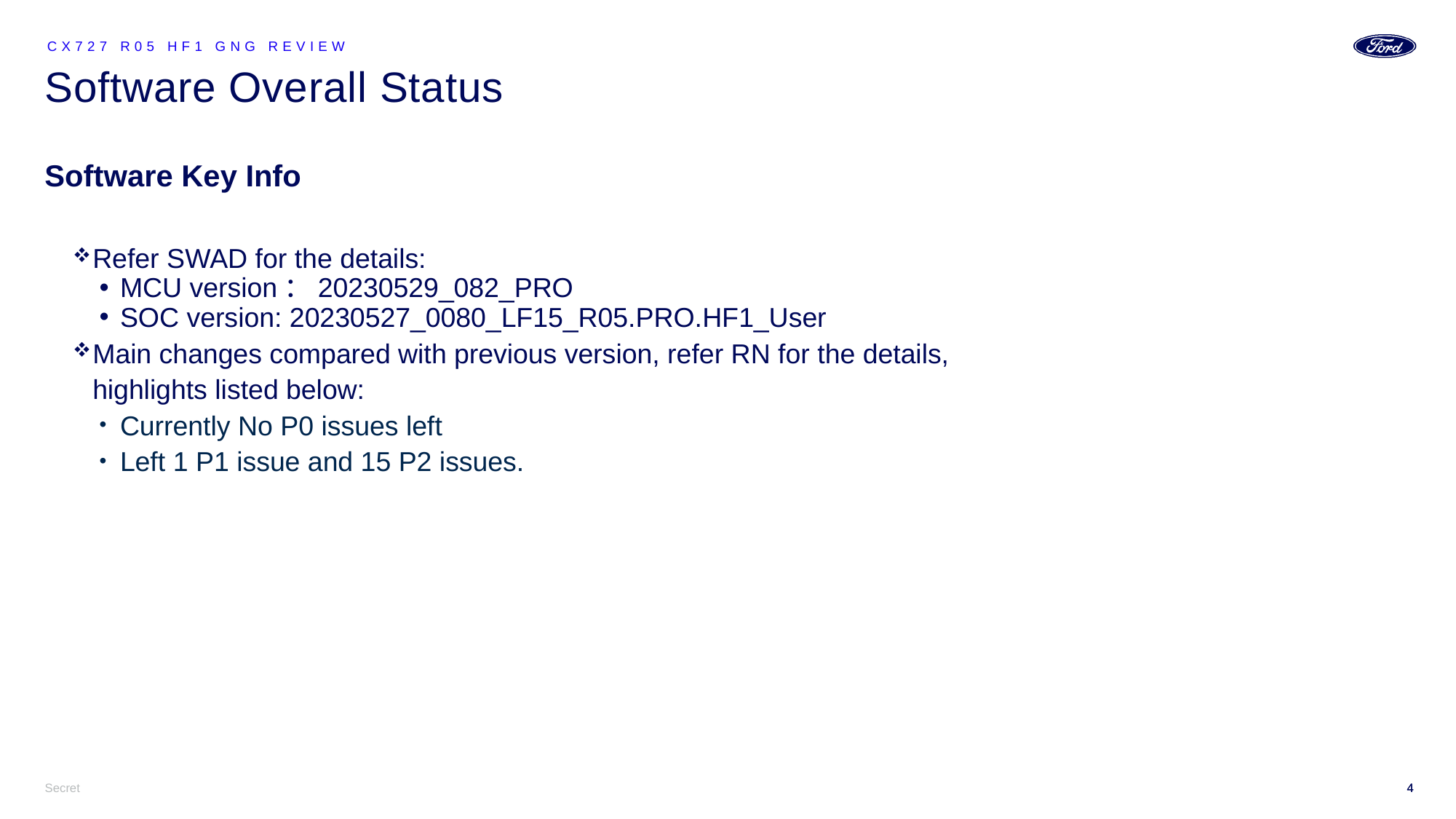

CX727 R05 HF1 GNG Review
# Software Overall Status
Software Key Info

Refer SWAD for the details:
MCU version：20230529_082_PRO
SOC version: 20230527_0080_LF15_R05.PRO.HF1_User
Main changes compared with previous version, refer RN for the details, highlights listed below:
Currently No P0 issues left
Left 1 P1 issue and 15 P2 issues.

4
4